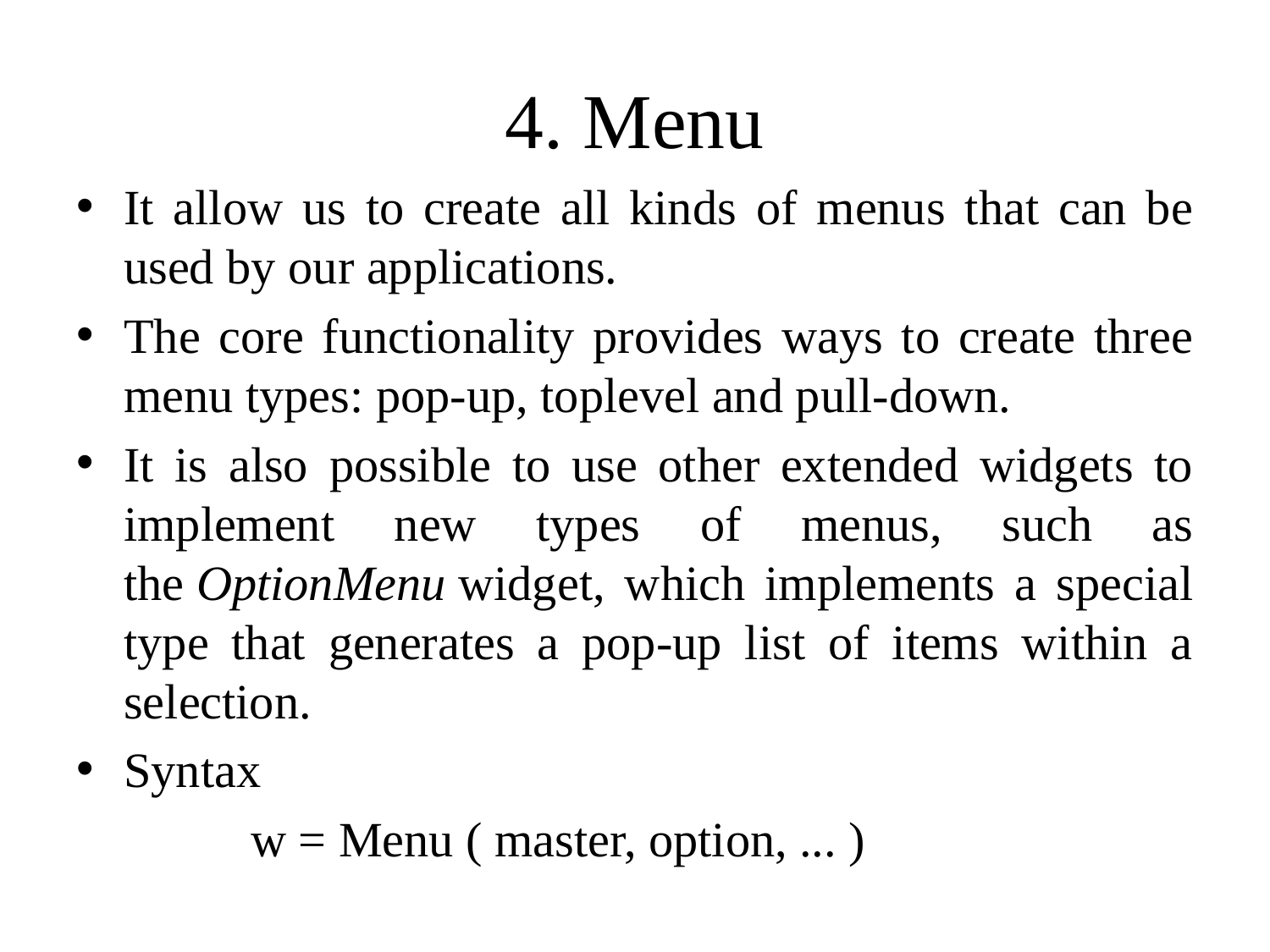

# 4. Menu
It allow us to create all kinds of menus that can be used by our applications.
The core functionality provides ways to create three menu types: pop-up, toplevel and pull-down.
It is also possible to use other extended widgets to implement new types of menus, such as the OptionMenu widget, which implements a special type that generates a pop-up list of items within a selection.
Syntax
		w = Menu ( master, option, ... )